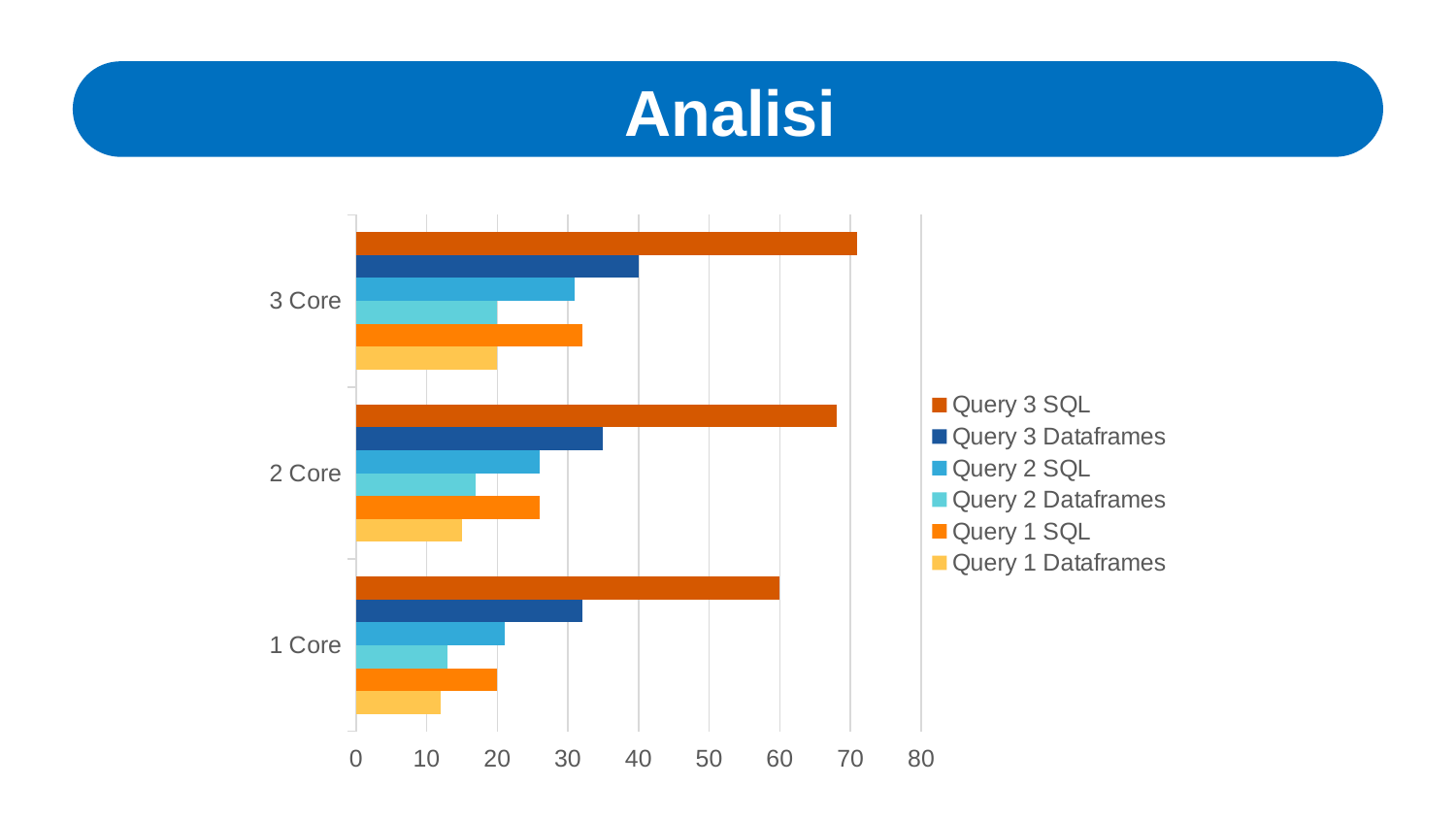

Analisi

### Chart

| Category | Query 1 Dataframes | Query 1 SQL | Query 2 Dataframes | Query 2 SQL | Query 3 Dataframes | Query 3 SQL |
|---|---|---|---|---|---|---|
| 1 Core | 12.0 | 20.0 | 13.0 | 21.0 | 32.0 | 60.0 |
| 2 Core | 15.0 | 26.0 | 17.0 | 26.0 | 35.0 | 68.0 |
| 3 Core | 20.0 | 32.0 | 20.0 | 31.0 | 40.0 | 71.0 |